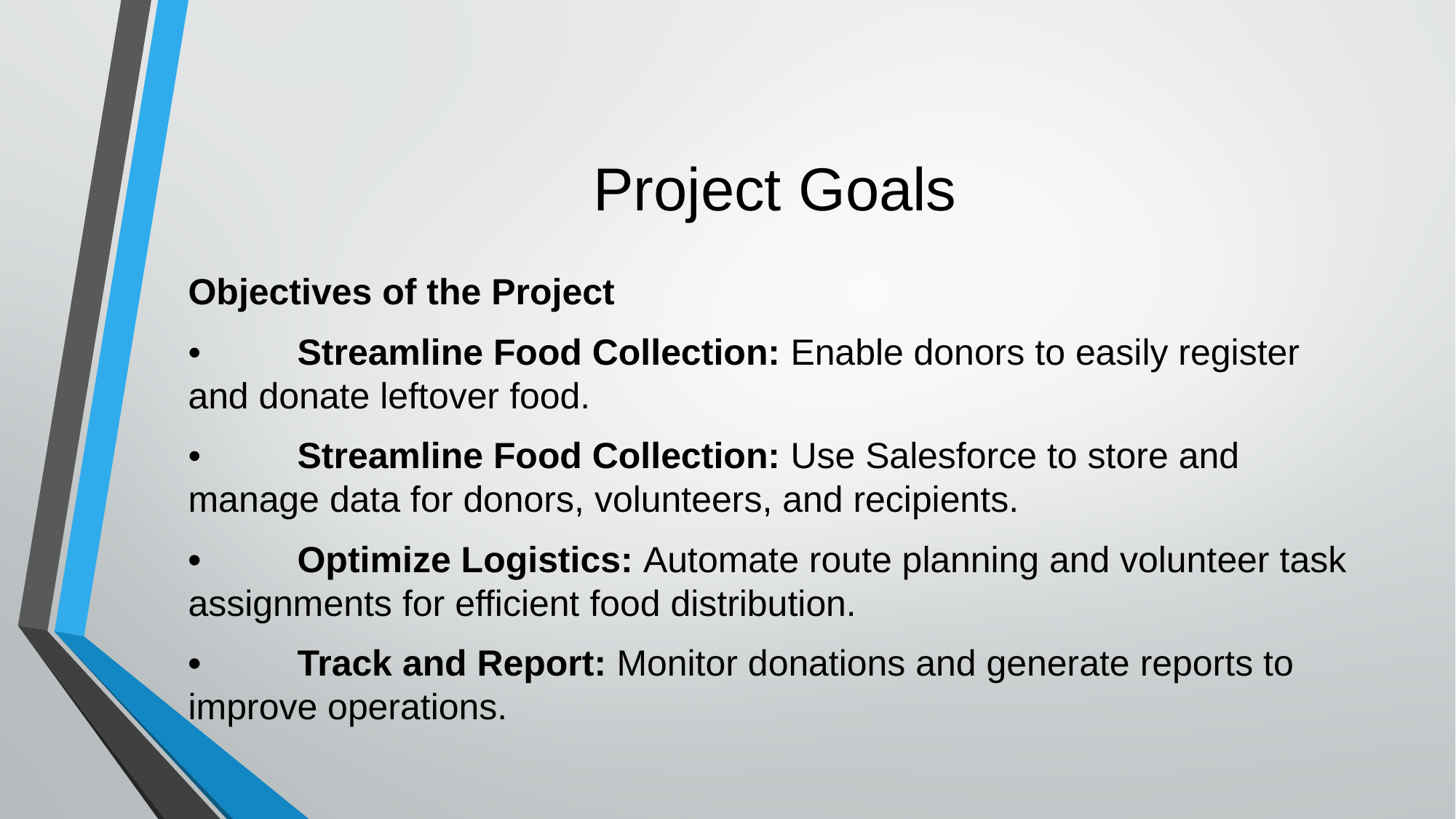

# Project Goals
Objectives of the Project
•	Streamline Food Collection: Enable donors to easily register and donate leftover food.
•	Streamline Food Collection: Use Salesforce to store and manage data for donors, volunteers, and recipients.
•	Optimize Logistics: Automate route planning and volunteer task assignments for efficient food distribution.
•	Track and Report: Monitor donations and generate reports to improve operations.